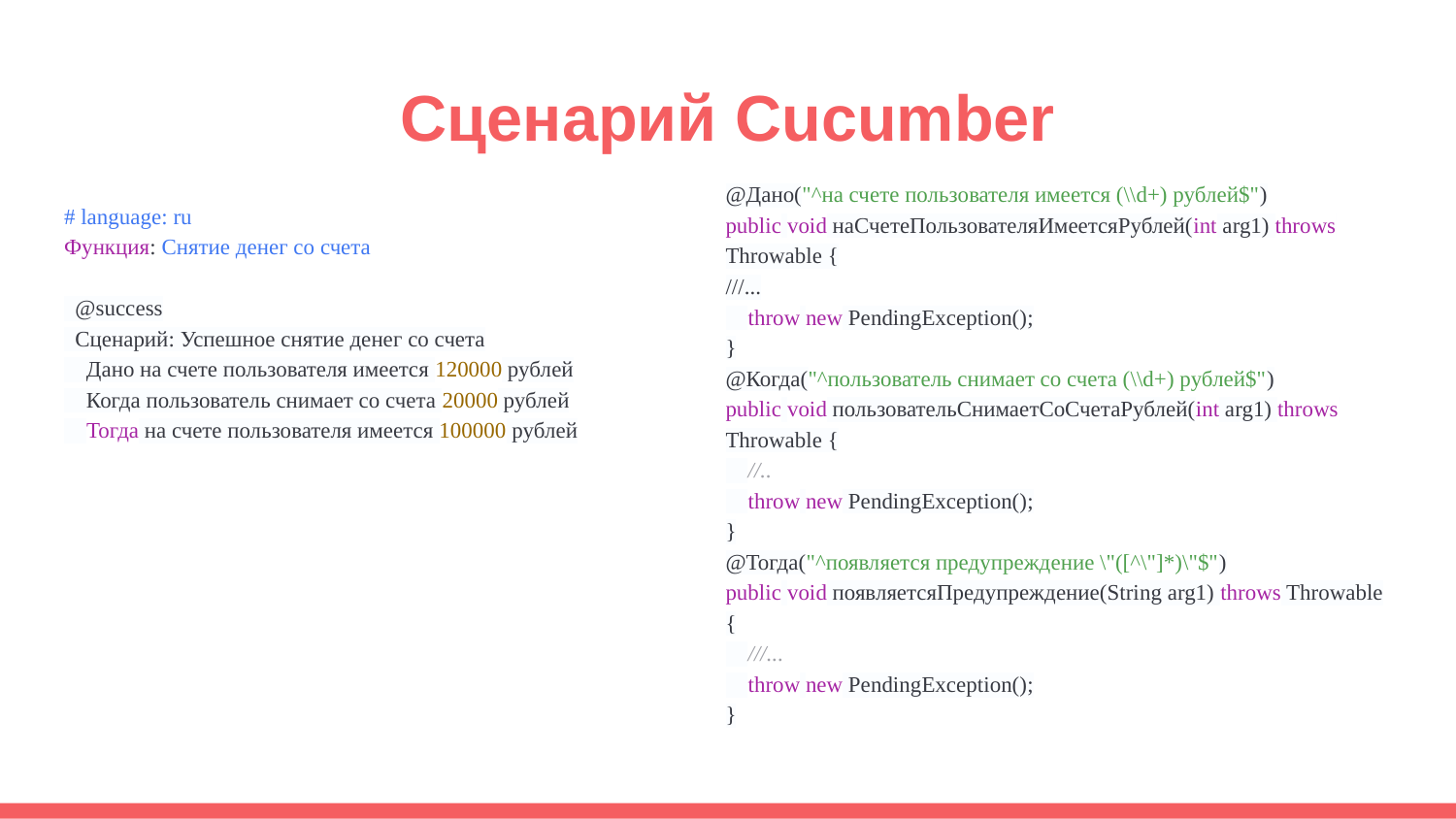

#
Сценарий Cucumber
@Дано("^на счете пользователя имеется (\\d+) рублей$")
public void наСчетеПользователяИмеетсяРублей(int arg1) throws Throwable {
///...
    throw new PendingException();
}
@Когда("^пользователь снимает со счета (\\d+) рублей$")
public void пользовательСнимаетСоСчетаРублей(int arg1) throws Throwable {
    //..
    throw new PendingException();
}
@Тогда("^появляется предупреждение \"([^\"]*)\"$")
public void появляетсяПредупреждение(String arg1) throws Throwable {
    ///...
    throw new PendingException();
}

# language: ru Функция: Снятие денег со счета @success Сценарий: Успешное снятие денег со счета Дано на счете пользователя имеется 120000 рублей Когда пользователь снимает со счета 20000 рублей Тогда на счете пользователя имеется 100000 рублей